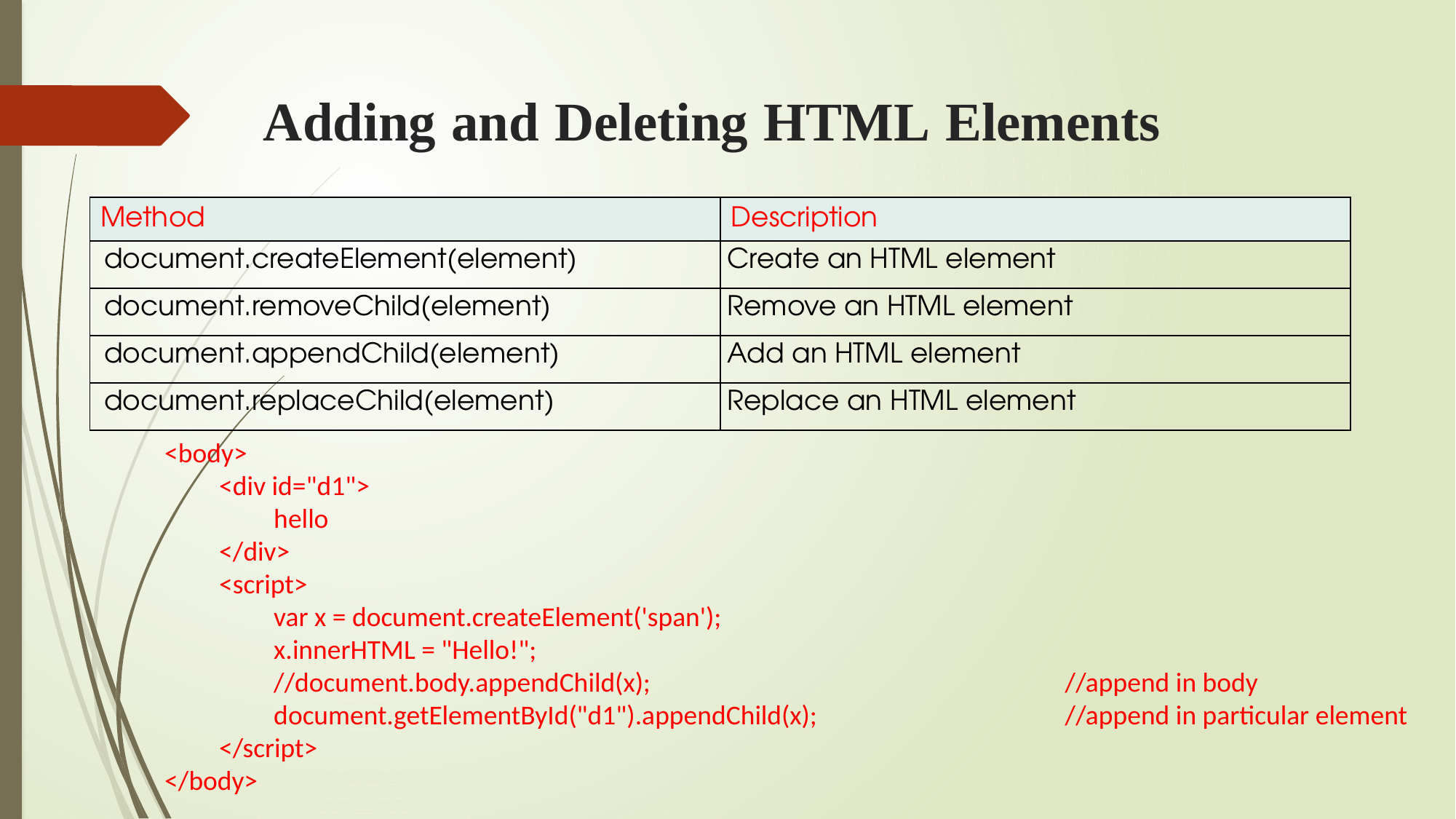

# Adding and Deleting HTML Elements
| Method | Description |
| --- | --- |
| document.createElement(element) | Create an HTML element |
| document.removeChild(element) | Remove an HTML element |
| document.appendChild(element) | Add an HTML element |
| document.replaceChild(element) | Replace an HTML element |
<body>
<div id="d1">
hello
</div>
<script>
var x = document.createElement('span');
x.innerHTML = "Hello!";
//document.body.appendChild(x);				//append in body
document.getElementById("d1").appendChild(x);			//append in particular element
</script>
</body>